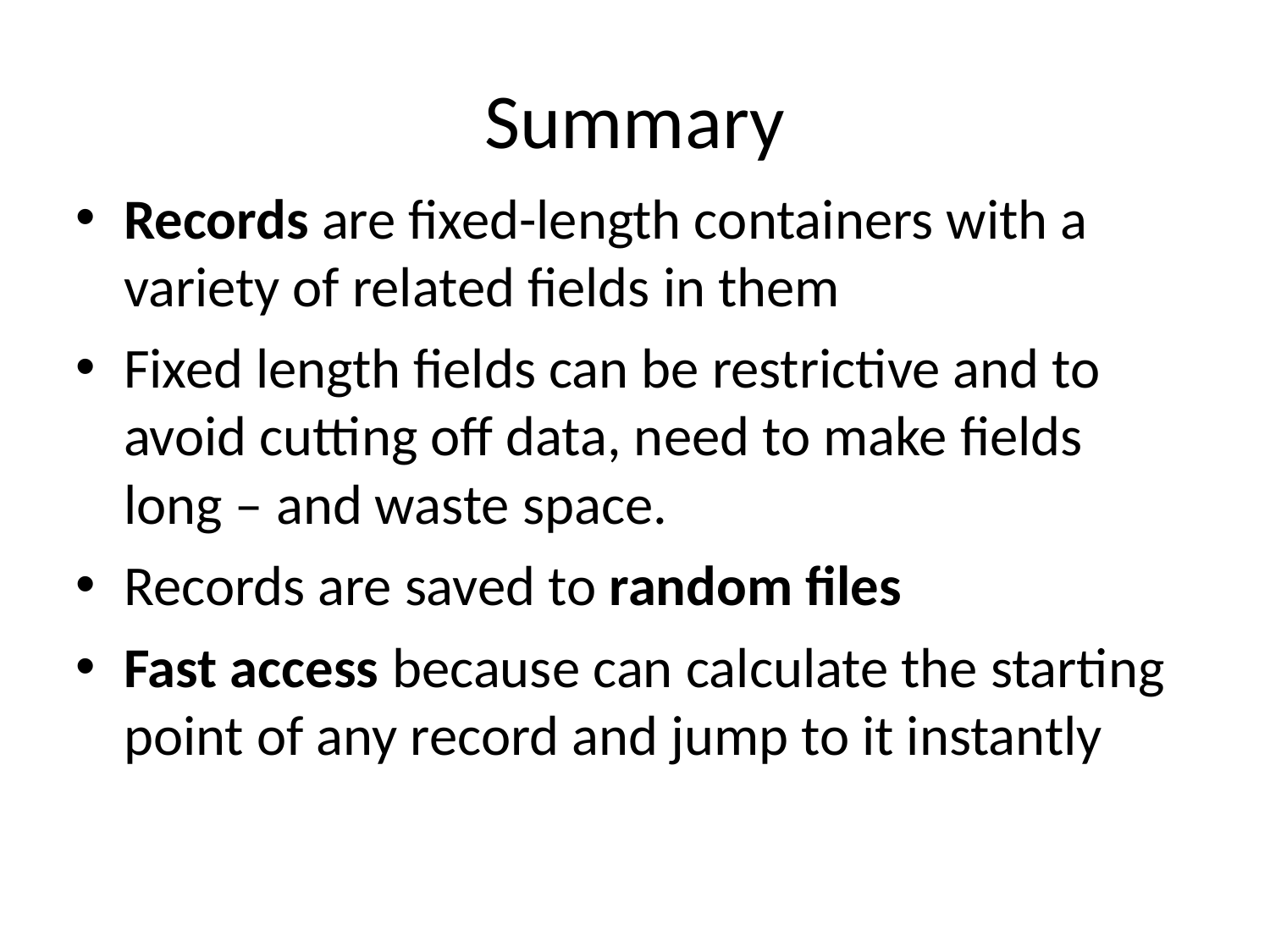

# Summary
Records are fixed-length containers with a variety of related fields in them
Fixed length fields can be restrictive and to avoid cutting off data, need to make fields long – and waste space.
Records are saved to random files
Fast access because can calculate the starting point of any record and jump to it instantly